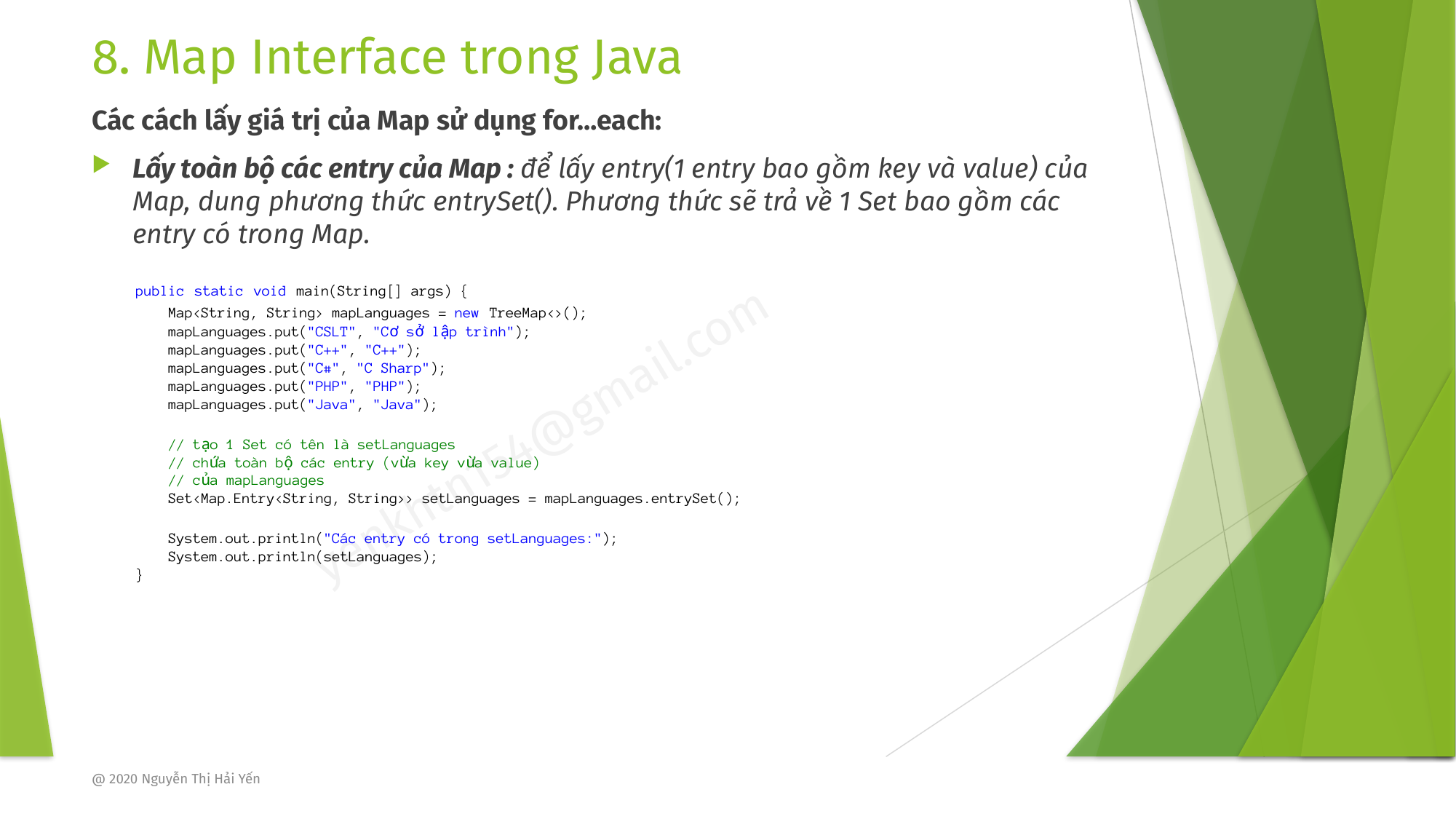

# 8. Map Interface trong Java
Các cách lấy giá trị của Map sử dụng for…each:
Lấy toàn bộ các entry của Map : để lấy entry(1 entry bao gồm key và value) của Map, dung phương thức entrySet(). Phương thức sẽ trả về 1 Set bao gồm các entry có trong Map.

public static void main(String[] args) {
    Map<String, String> mapLanguages = new TreeMap<>();
    mapLanguages.put("CSLT", "Cơ sở lập trình");
    mapLanguages.put("C++", "C++");
    mapLanguages.put("C#", "C Sharp");
    mapLanguages.put("PHP", "PHP");
    mapLanguages.put("Java", "Java");

    // tạo 1 Set có tên là setLanguages
    // chứa toàn bộ các entry (vừa key vừa value)
    // của mapLanguages
    Set<Map.Entry<String, String>> setLanguages = mapLanguages.entrySet();

    System.out.println("Các entry có trong setLanguages:");
    System.out.println(setLanguages);
}
@ 2020 Nguyễn Thị Hải Yến